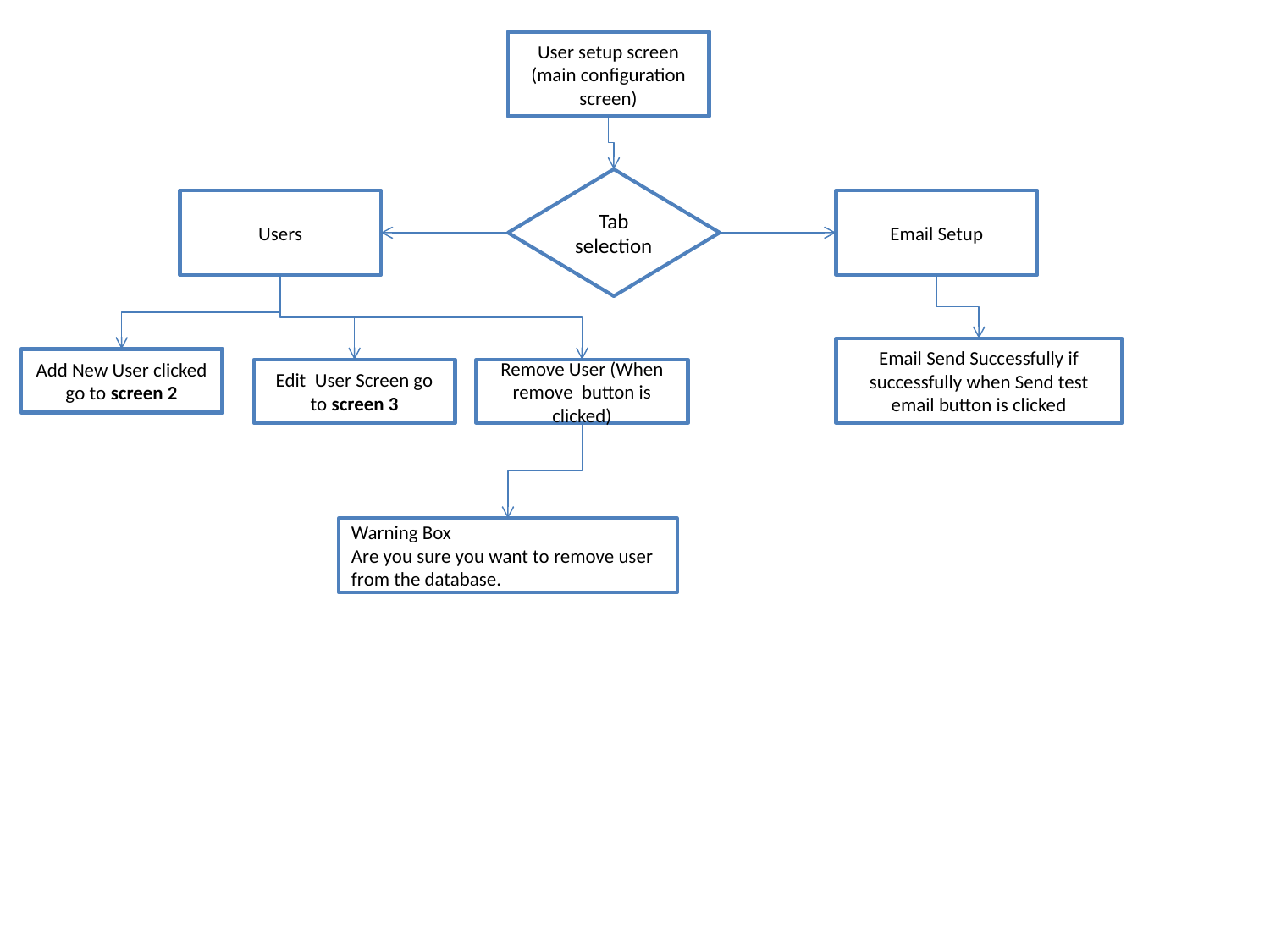

User setup screen (main configuration screen)
Tab selection
Users
Email Setup
Email Send Successfully if successfully when Send test email button is clicked
Add New User clicked go to screen 2
Edit  User Screen go to screen 3
Remove User (When remove  button is clicked)
Warning Box
Are you sure you want to remove user from the database.